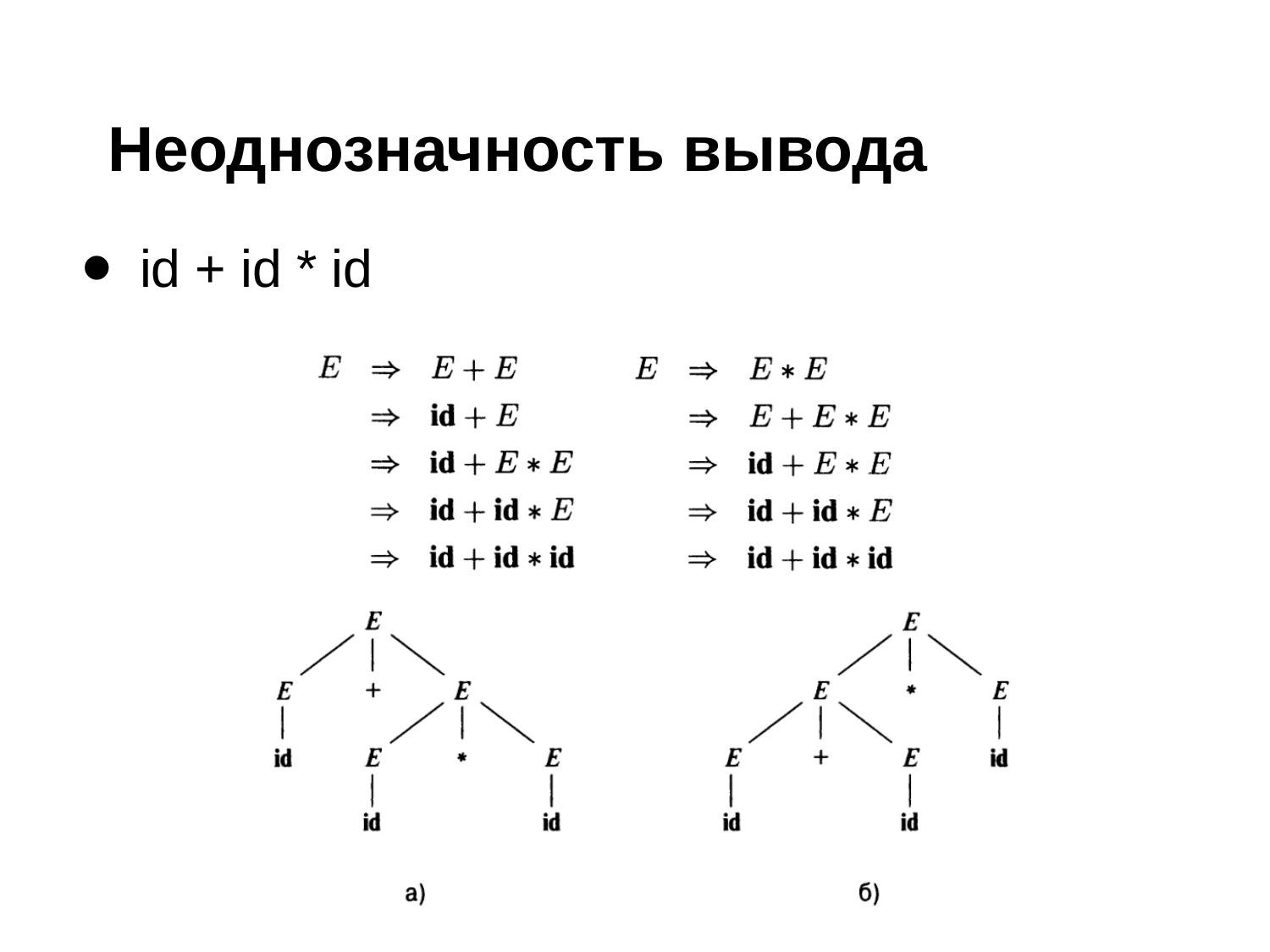

# Неоднозначность вывода
id + id * id